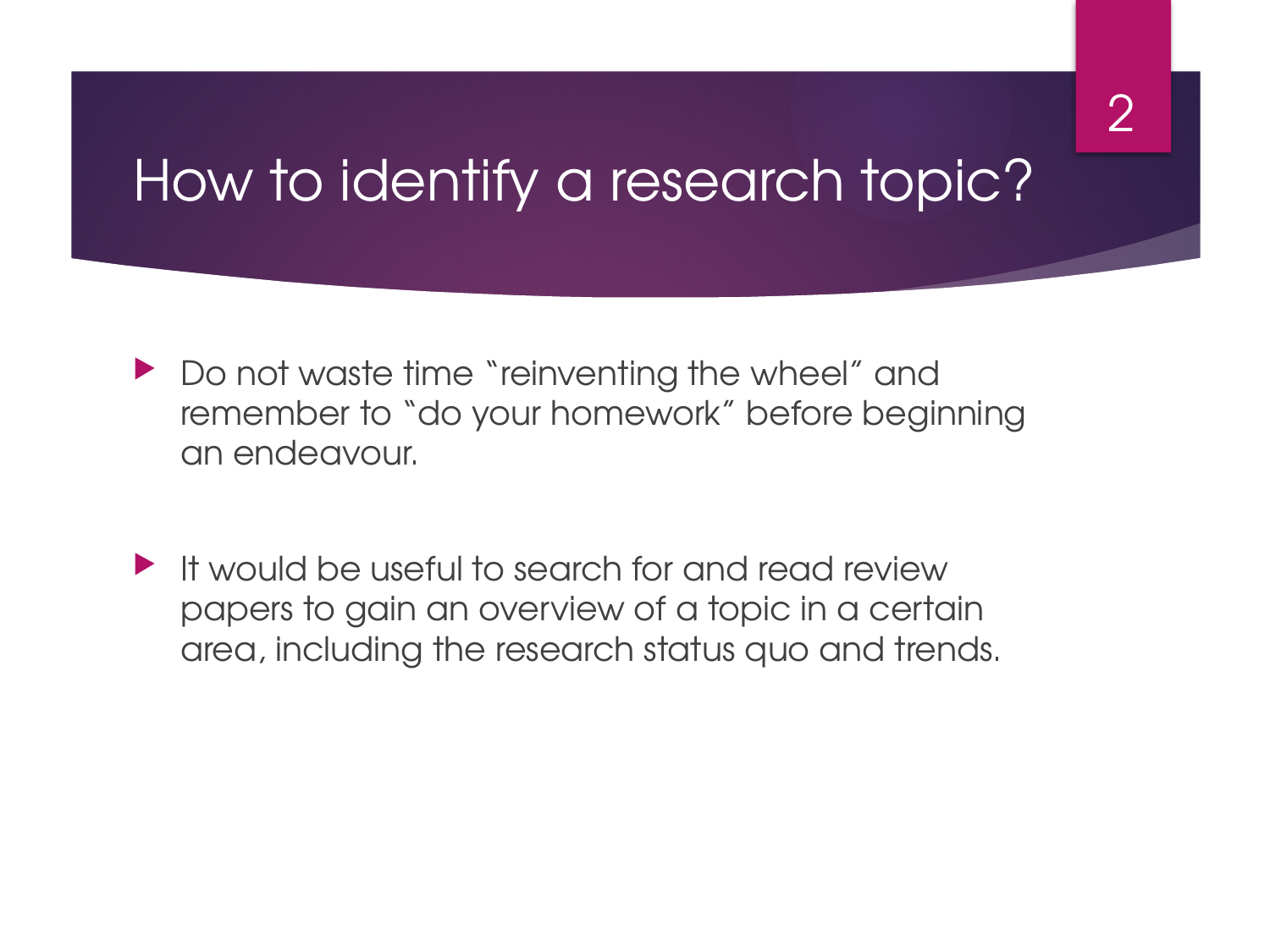

2
# How to identify a research topic?
Do not waste time “reinventing the wheel” and remember to “do your homework” before beginning an endeavour.

It would be useful to search for and read review papers to gain an overview of a topic in a certain area, including the research status quo and trends.